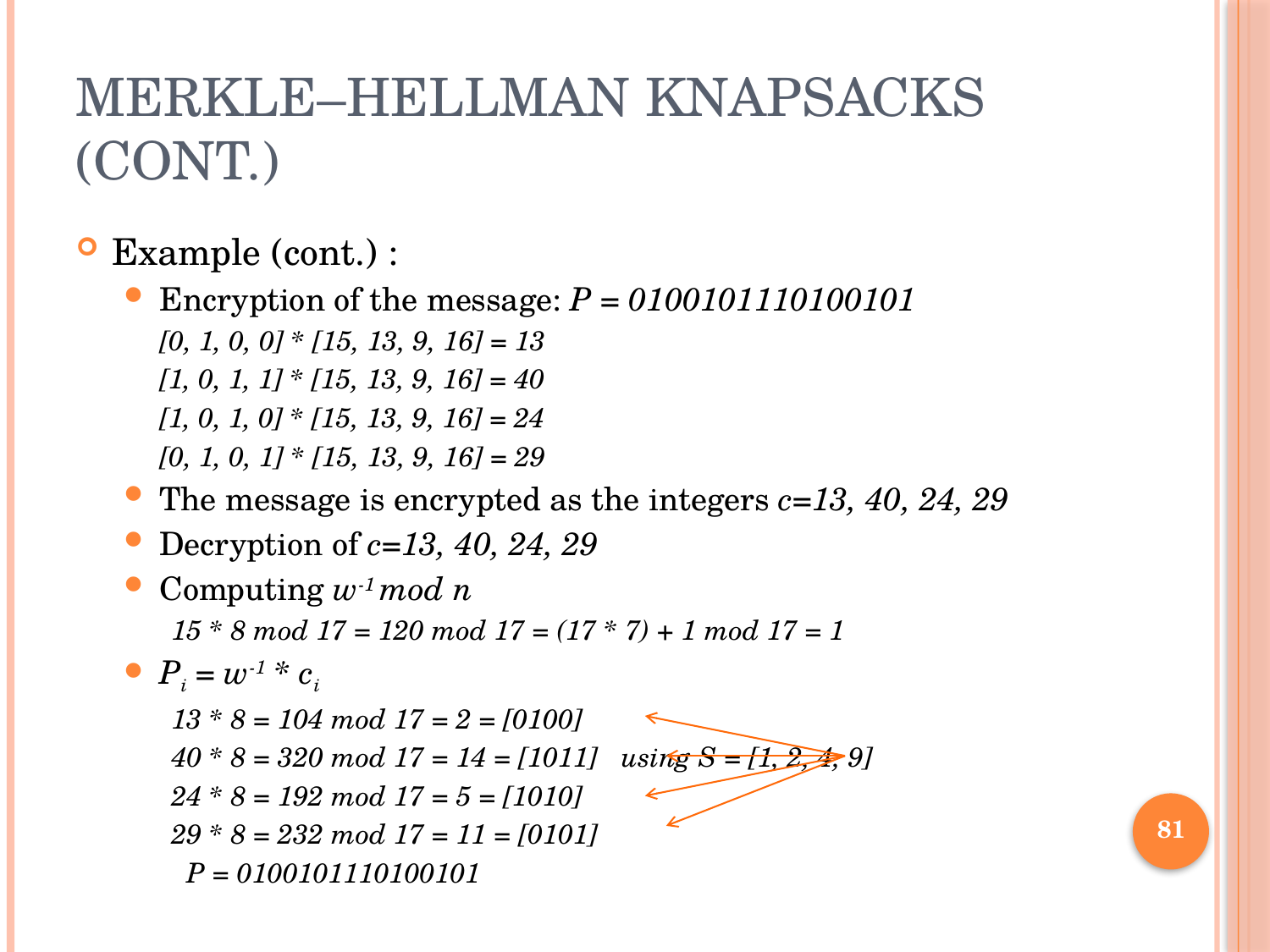

# Merkle–Hellman Knapsacks (cont.)
Example (cont.) :
Encryption of the message: P = 0100101110100101
[0, 1, 0, 0] * [15, 13, 9, 16] = 13
[1, 0, 1, 1] * [15, 13, 9, 16] = 40
[1, 0, 1, 0] * [15, 13, 9, 16] = 24
[0, 1, 0, 1] * [15, 13, 9, 16] = 29
The message is encrypted as the integers c=13, 40, 24, 29
Decryption of c=13, 40, 24, 29
Computing w-1 mod n
15 * 8 mod 17 = 120 mod 17 = (17 * 7) + 1 mod 17 = 1
Pi = w-1 * ci
13 * 8 = 104 mod 17 = 2 = [0100]
40 * 8 = 320 mod 17 = 14 = [1011]		 using S = [1, 2, 4, 9]
24 * 8 = 192 mod 17 = 5 = [1010]
29 * 8 = 232 mod 17 = 11 = [0101]
			  P = 0100101110100101
81